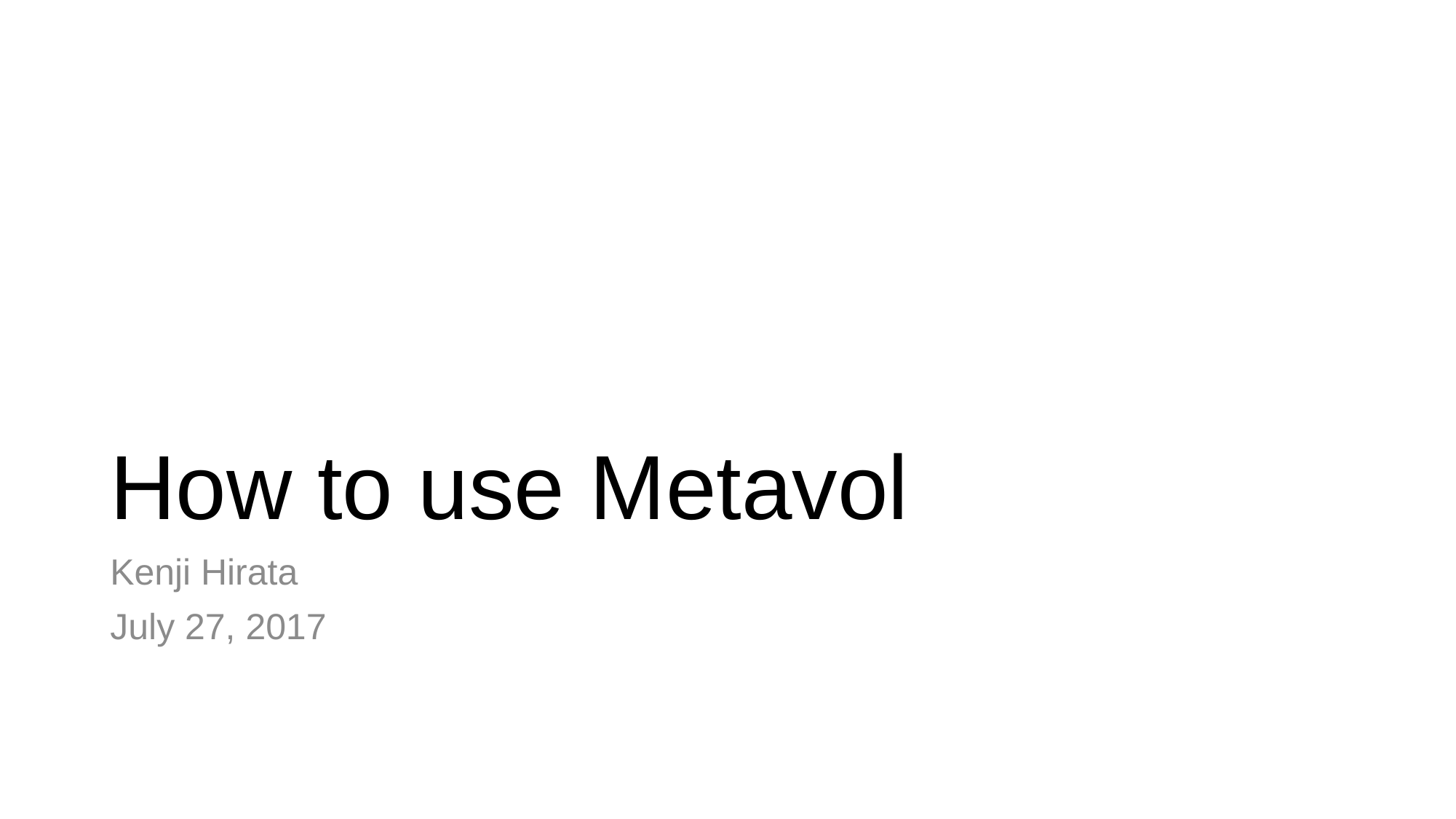

# How to use Metavol
Kenji Hirata
July 27, 2017